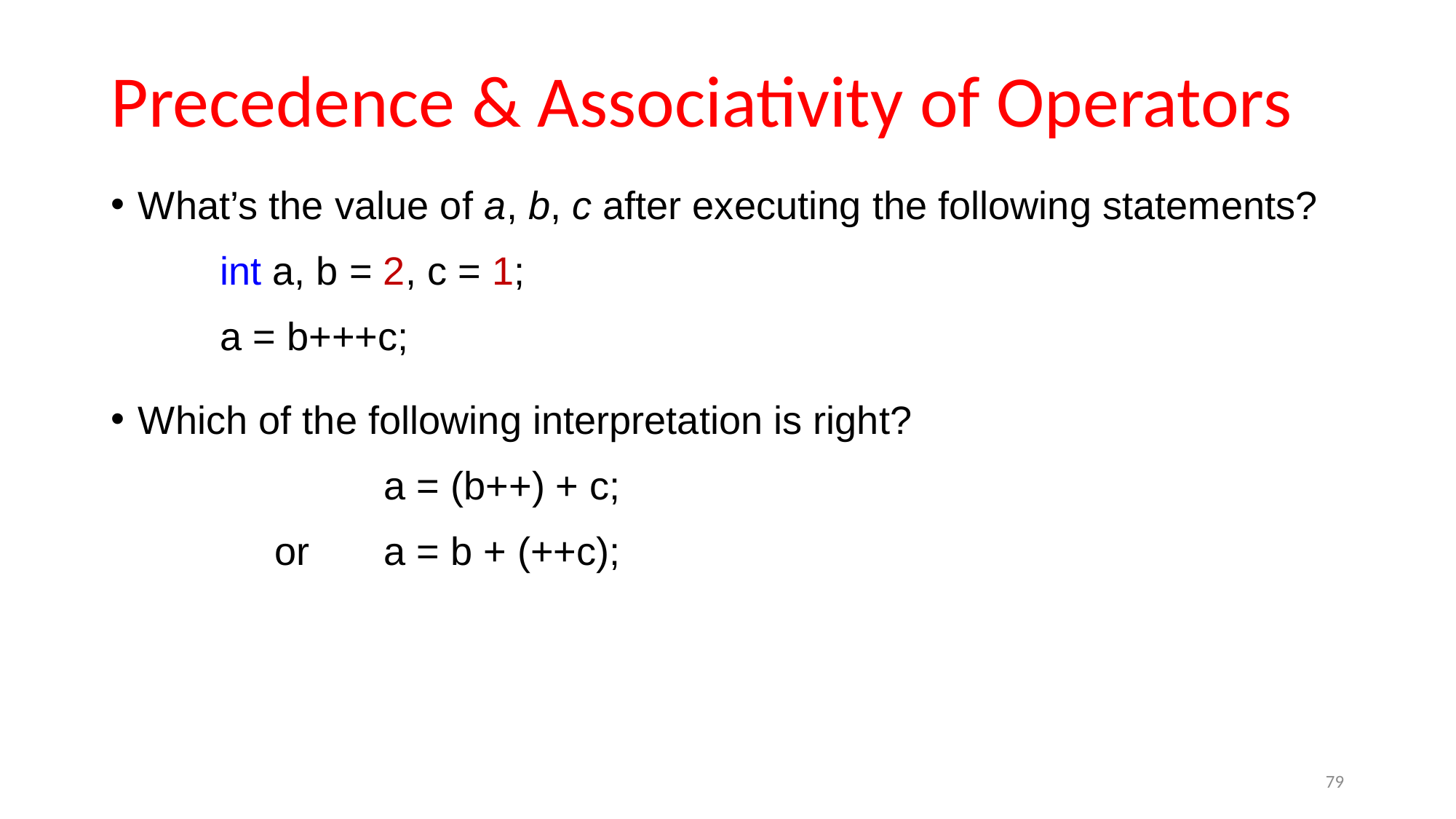

# Precedence & Associativity of Operators
What’s the value of a, b, c after executing the following statements?
	int a, b = 2, c = 1;
	a = b+++c;
Which of the following interpretation is right?
		a = (b++) + c;
	or	a = b + (++c);
79